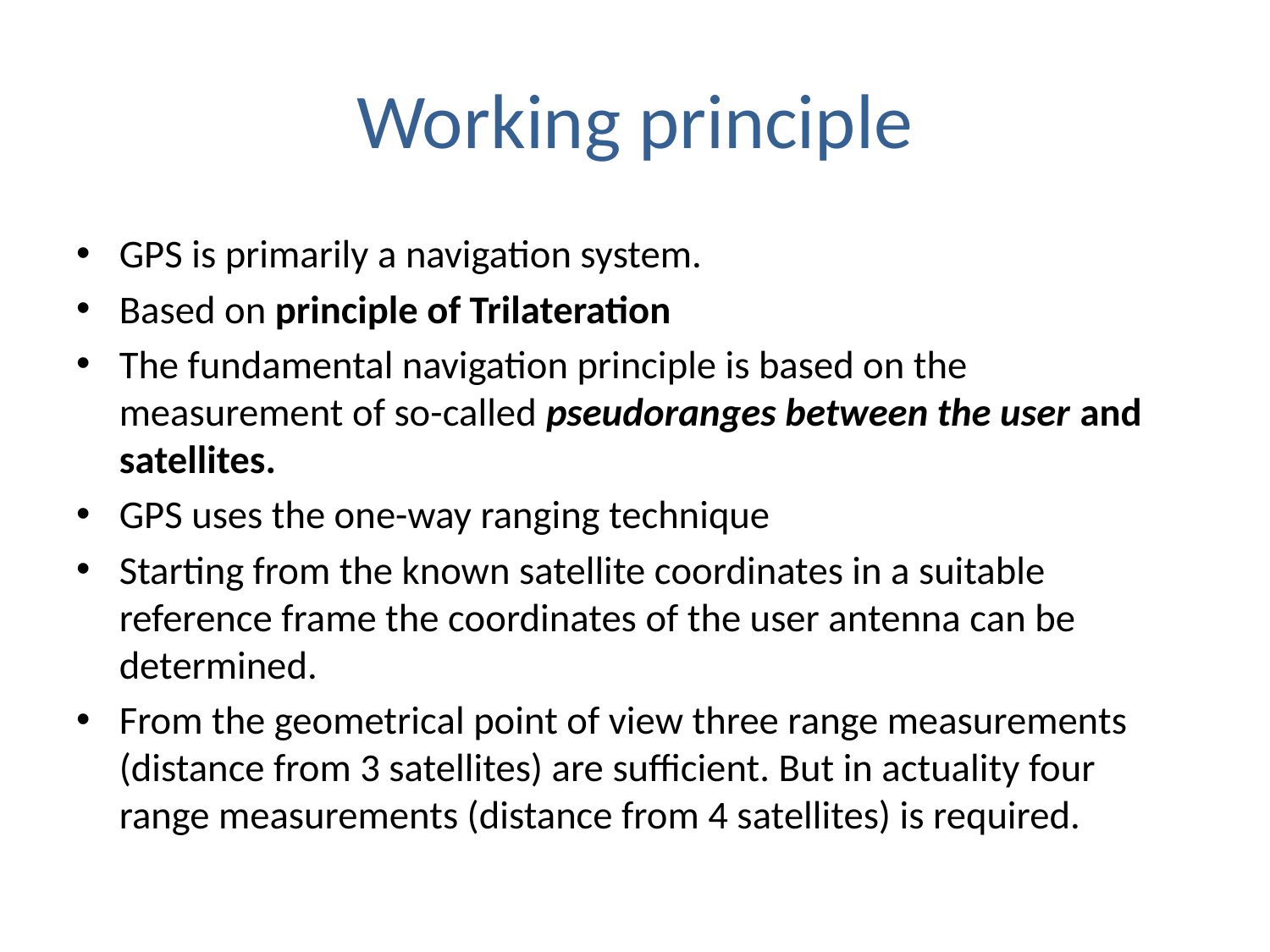

# Working principle
GPS is primarily a navigation system.
Based on principle of Trilateration
The fundamental navigation principle is based on the measurement of so-called pseudoranges between the user and satellites.
GPS uses the one-way ranging technique
Starting from the known satellite coordinates in a suitable reference frame the coordinates of the user antenna can be determined.
From the geometrical point of view three range measurements (distance from 3 satellites) are sufficient. But in actuality four range measurements (distance from 4 satellites) is required.